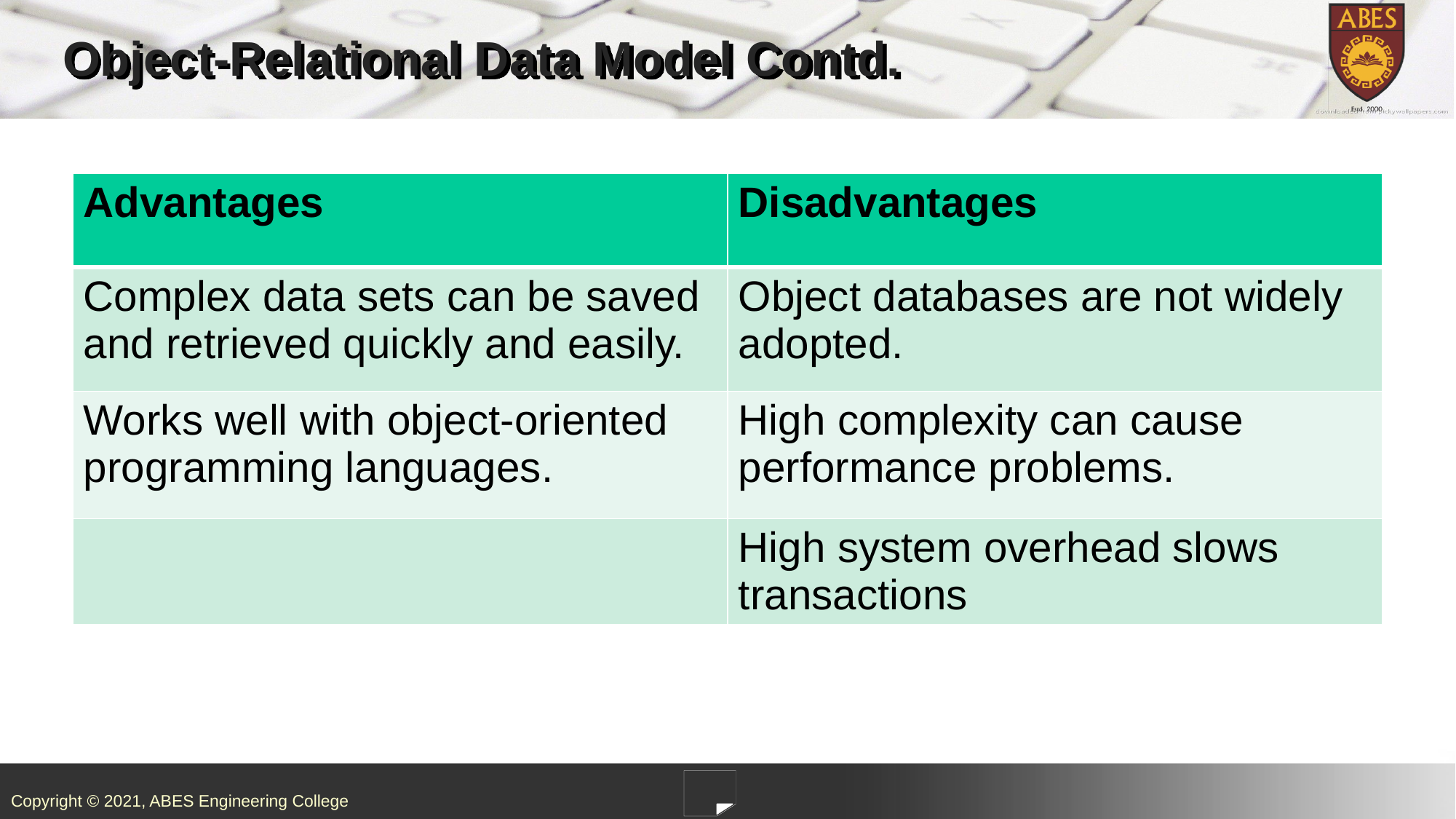

# Object-Relational Data Model Contd.
| Advantages | Disadvantages |
| --- | --- |
| Complex data sets can be saved and retrieved quickly and easily. | Object databases are not widely adopted. |
| Works well with object-oriented programming languages. | High complexity can cause performance problems. |
|  | High system overhead slows transactions |